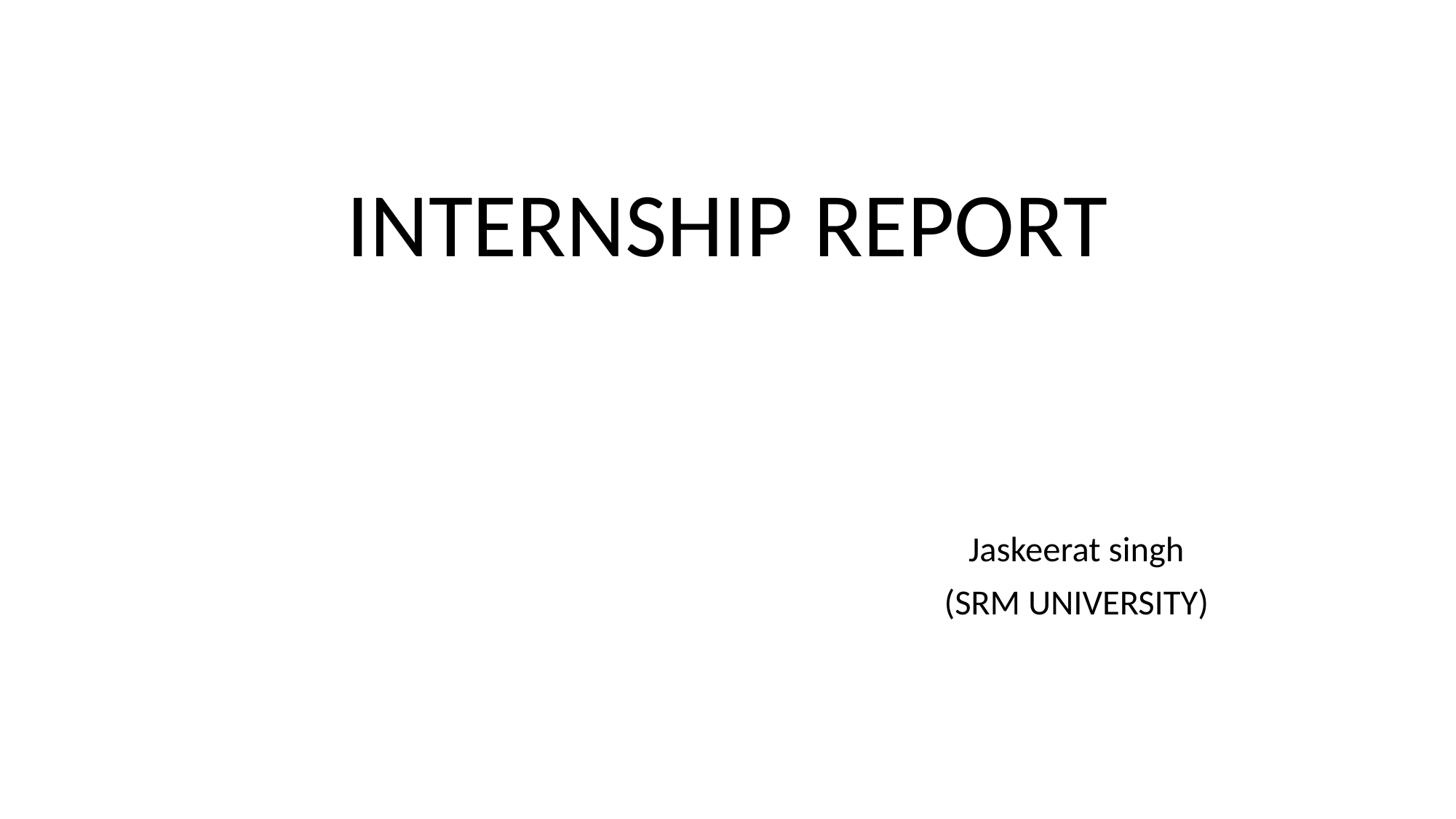

# INTERNSHIP REPORT
Jaskeerat singh
(SRM UNIVERSITY)